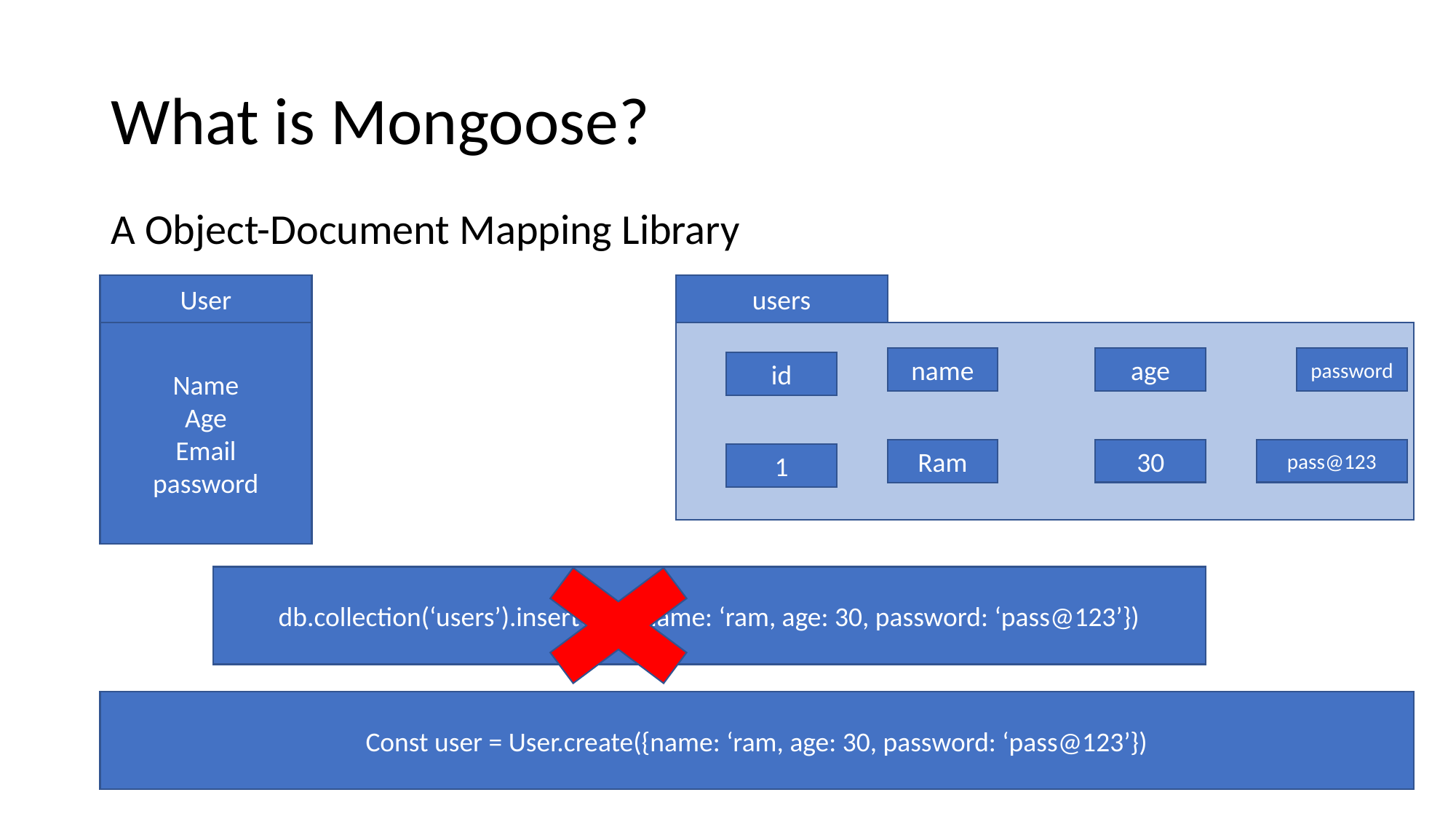

# What is Mongoose?
A Object-Document Mapping Library
User
users
Name
Age
Email
password

age
password
name
id
30
pass@123
Ram
1

db.collection(‘users’).insertOne({name: ‘ram, age: 30, password: ‘pass@123’})
Const user = User.create({name: ‘ram, age: 30, password: ‘pass@123’})